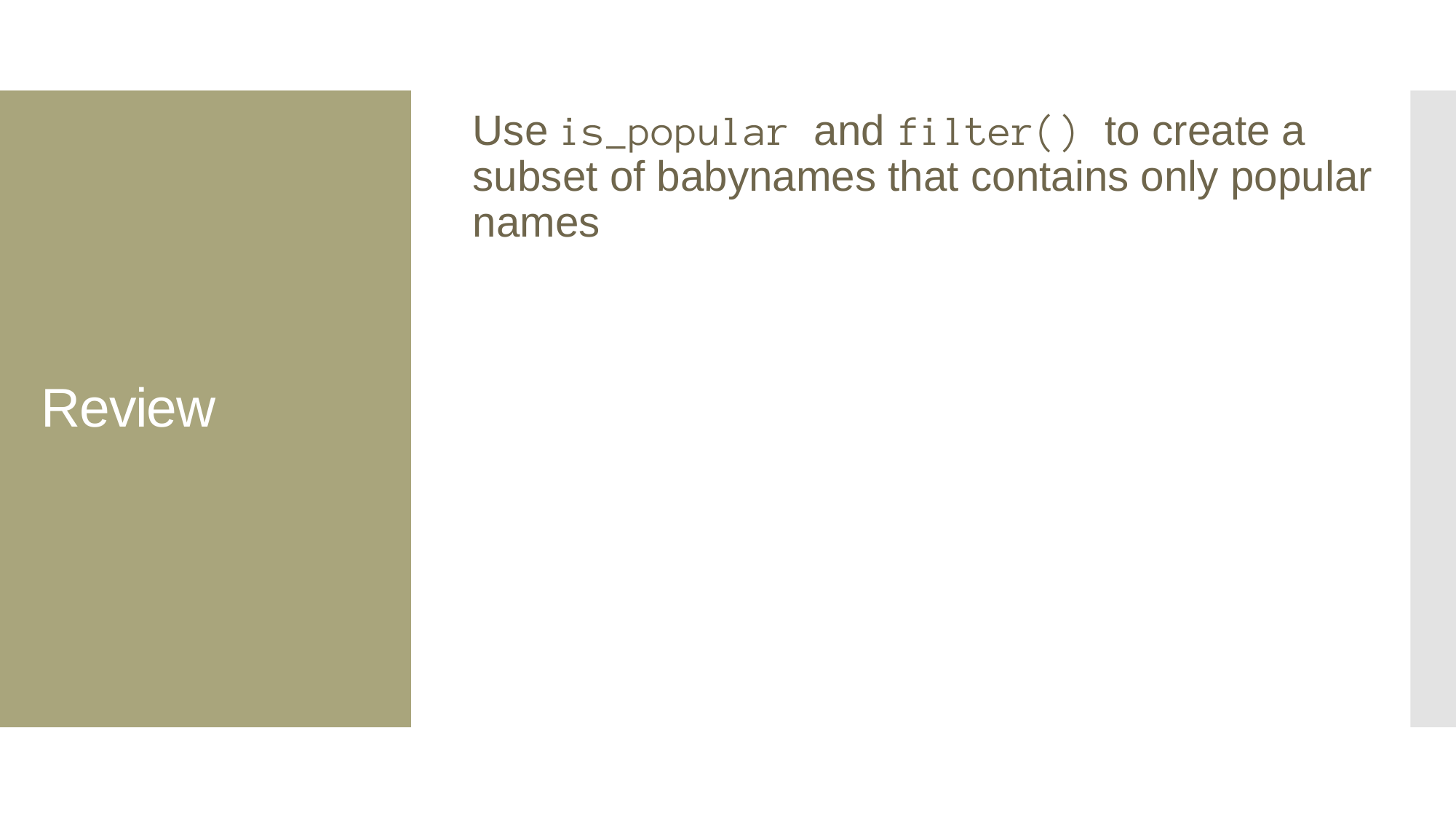

Use is_popular and filter() to create a subset of babynames that contains only popular names
# Review